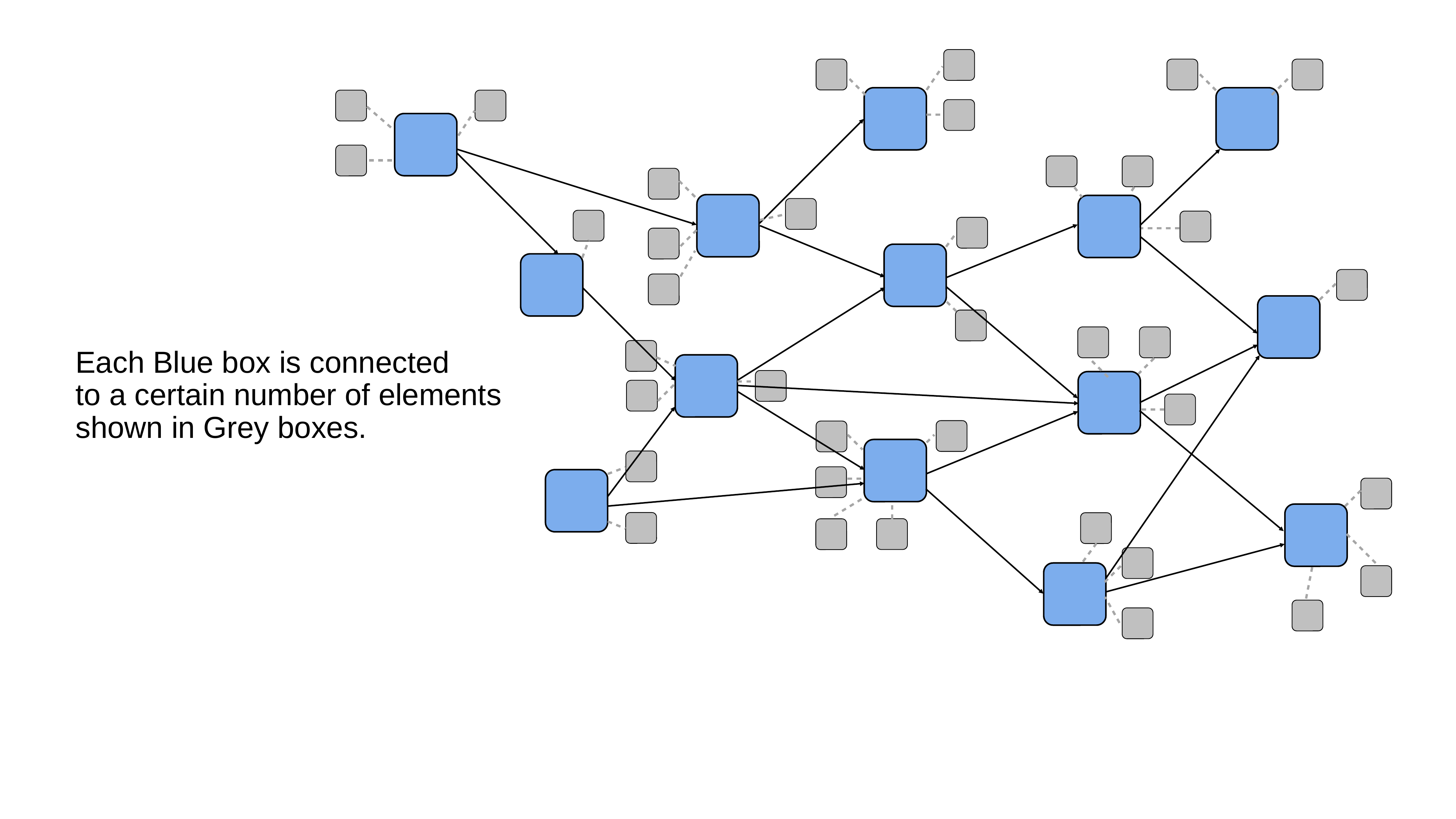

Each Blue box is connected
to a certain number of elements
shown in Grey boxes.